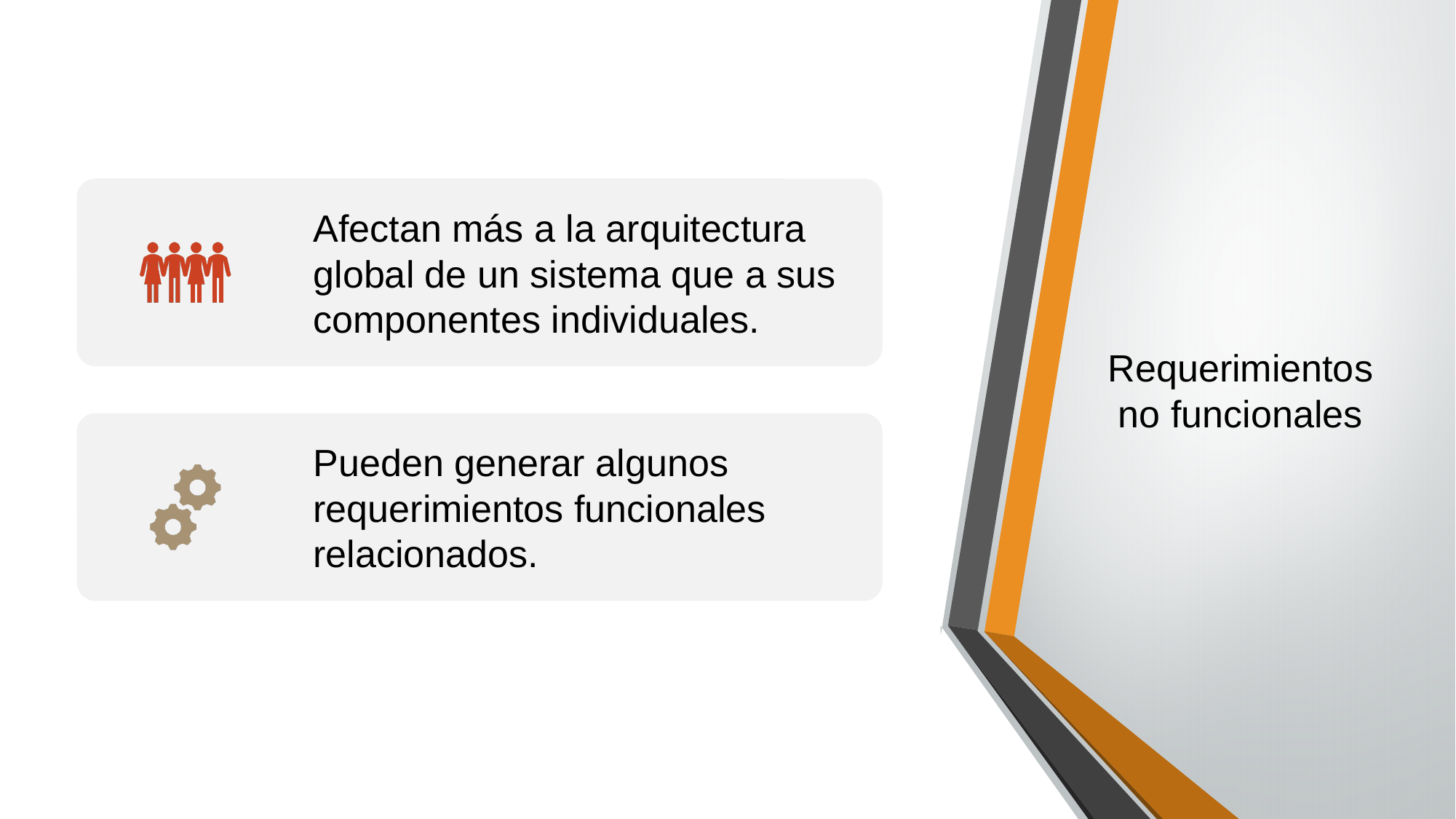

Afectan más a la arquitectura global de un sistema que a sus componentes individuales.
Pueden generar algunos requerimientos funcionales relacionados.
# Requerimientos no funcionales